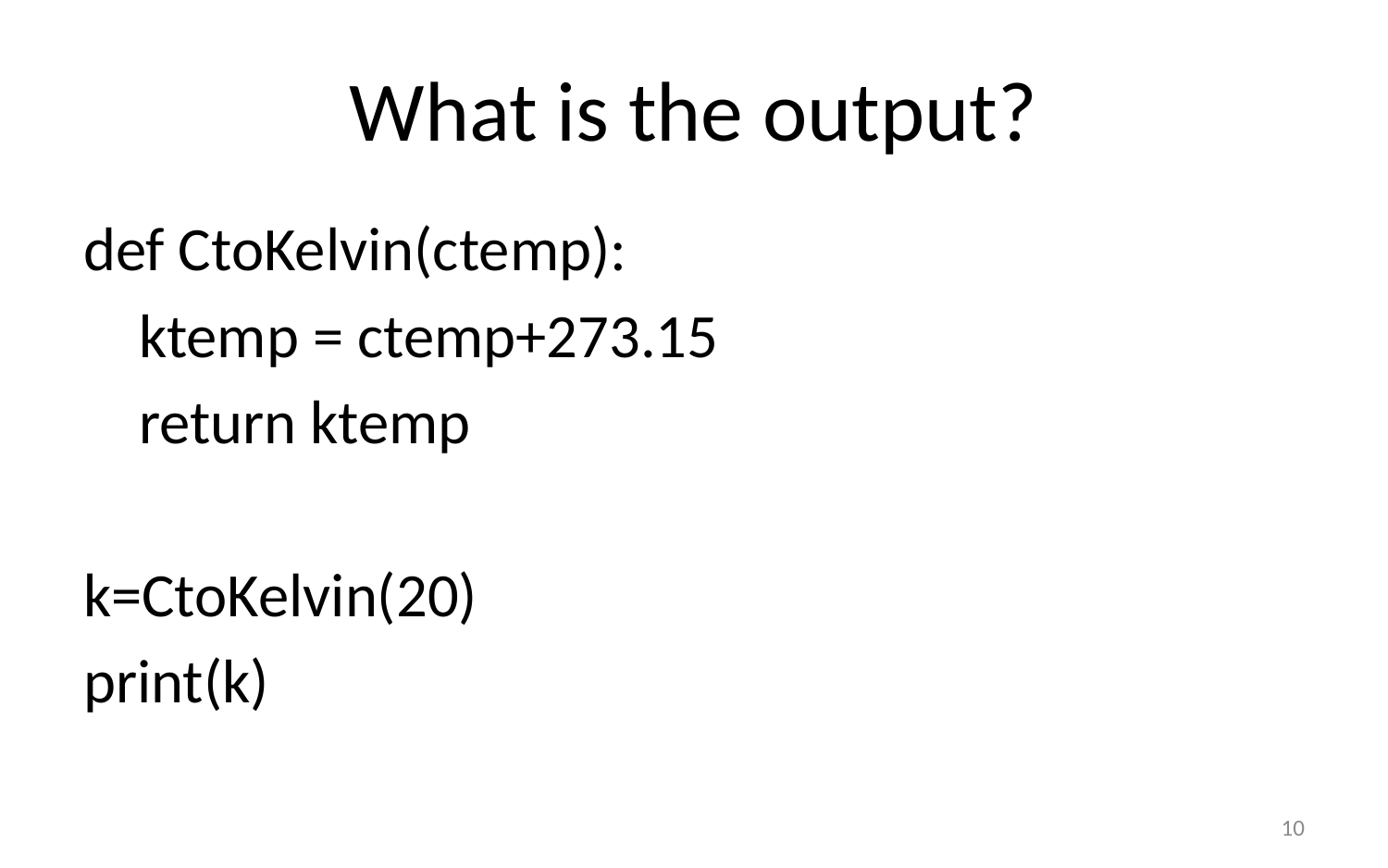

# What is the output?
def CtoKelvin(ctemp):
    ktemp = ctemp+273.15
    return ktemp

k=CtoKelvin(20)
print(k)
10